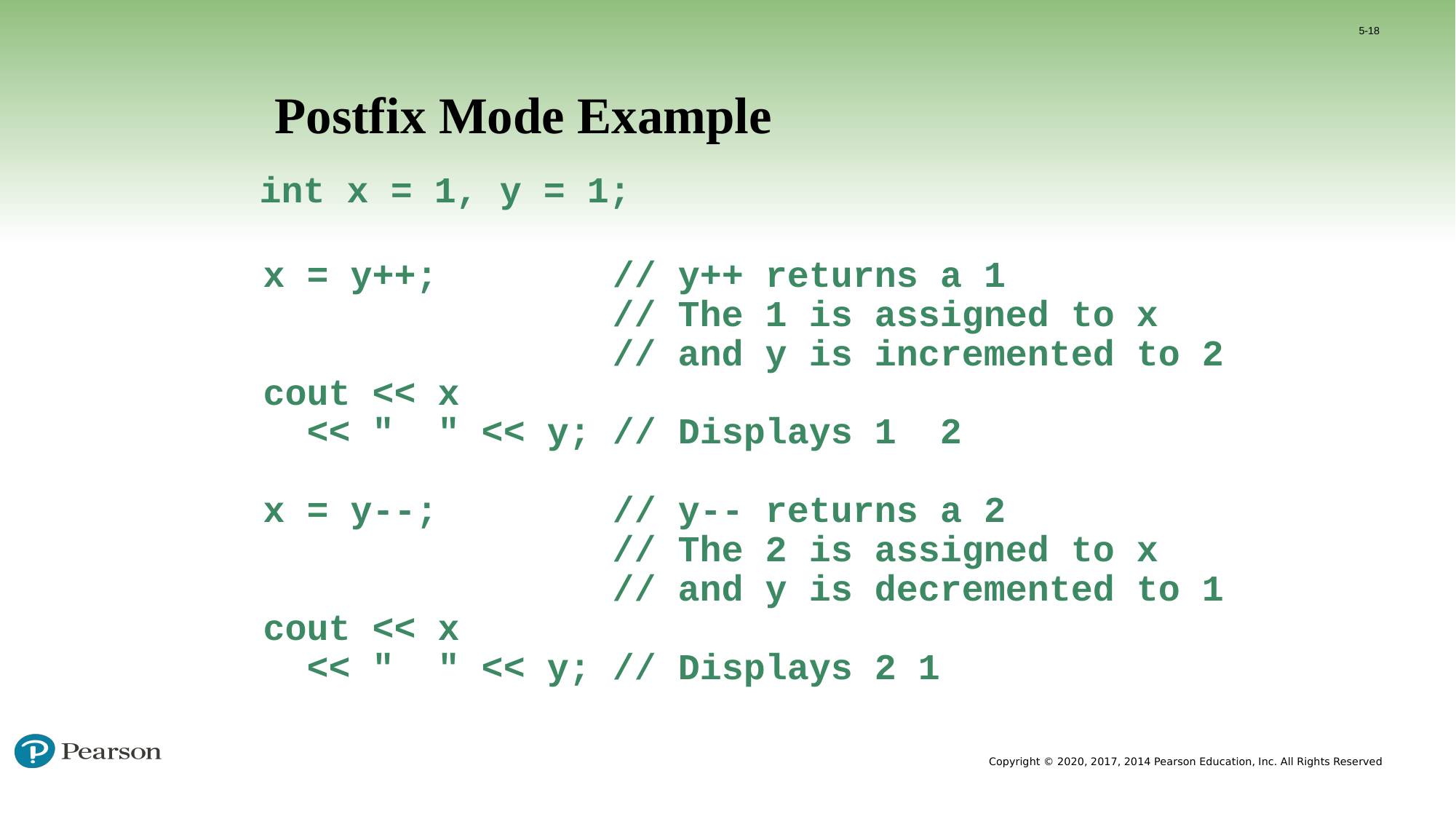

5-18
# Postfix Mode Example
 int x = 1, y = 1;

 x = y++;        // y++ returns a 1
                 // The 1 is assigned to x
                 // and y is incremented to 2
 cout << x
   << "  " << y; // Displays 1  2

 x = y--;        // y-- returns a 2
                 // The 2 is assigned to x
                 // and y is decremented to 1
 cout << x
   << "  " << y; // Displays 2 1